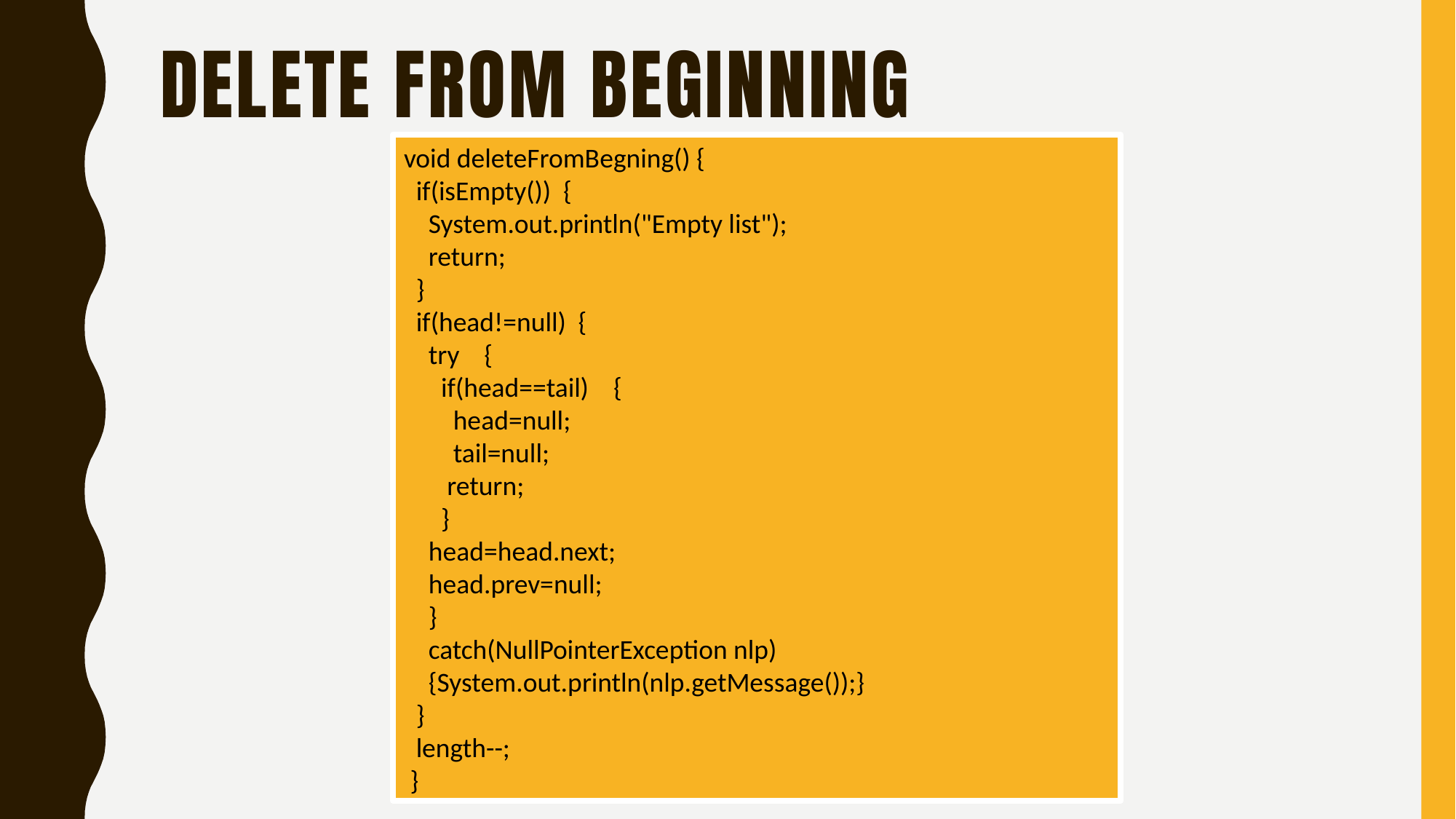

# Delete from beginning
void deleteFromBegning() {
  if(isEmpty())  {
    System.out.println("Empty list");
    return;
  }
  if(head!=null)  {
    try    {
      if(head==tail)    {
        head=null;
        tail=null;
       return;
      }
    head=head.next;
    head.prev=null;
    }
    catch(NullPointerException nlp)
    {System.out.println(nlp.getMessage());}
  }
  length--;
 }